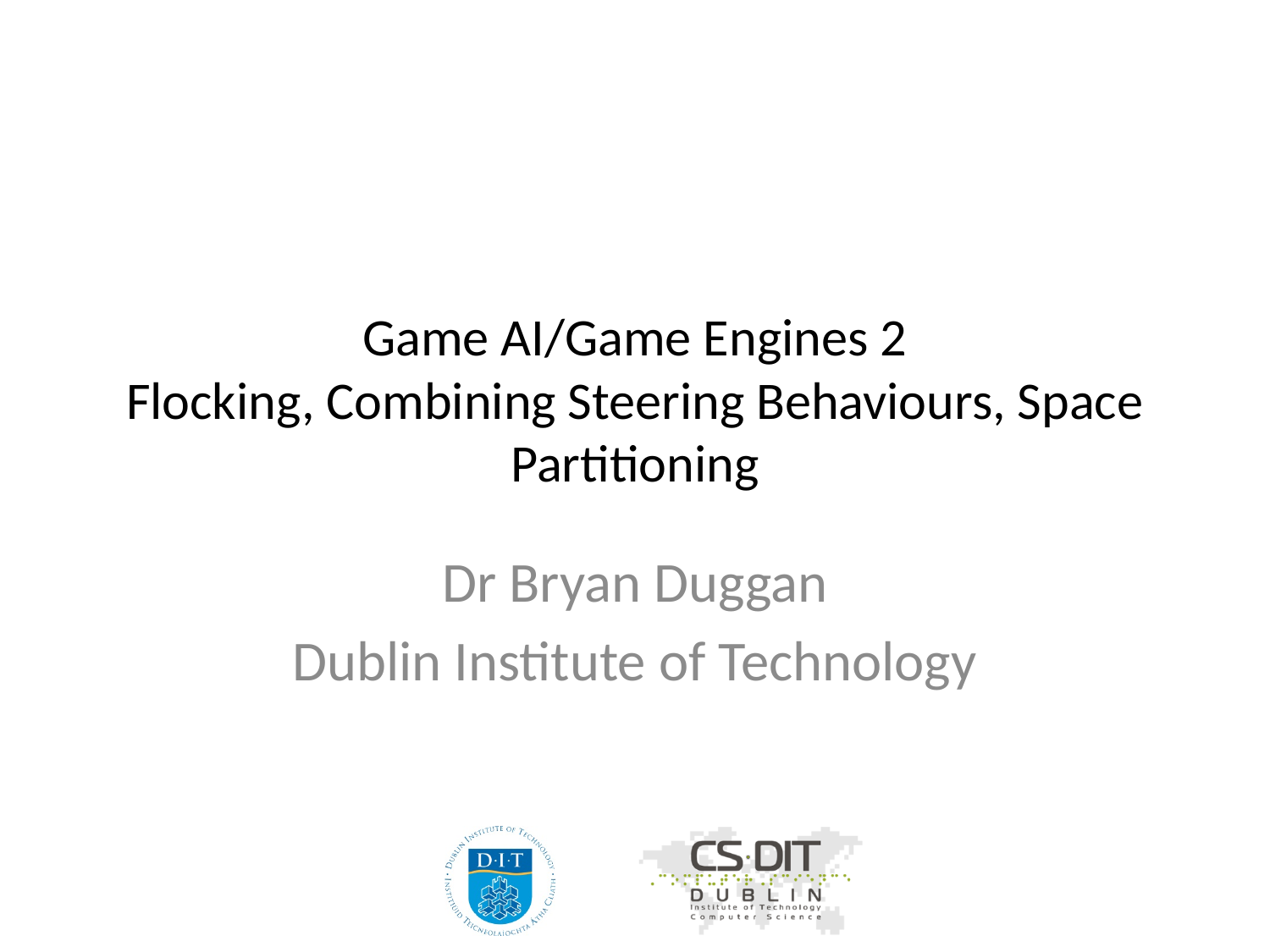

# Game AI/Game Engines 2 Flocking, Combining Steering Behaviours, Space Partitioning
Dr Bryan Duggan
Dublin Institute of Technology